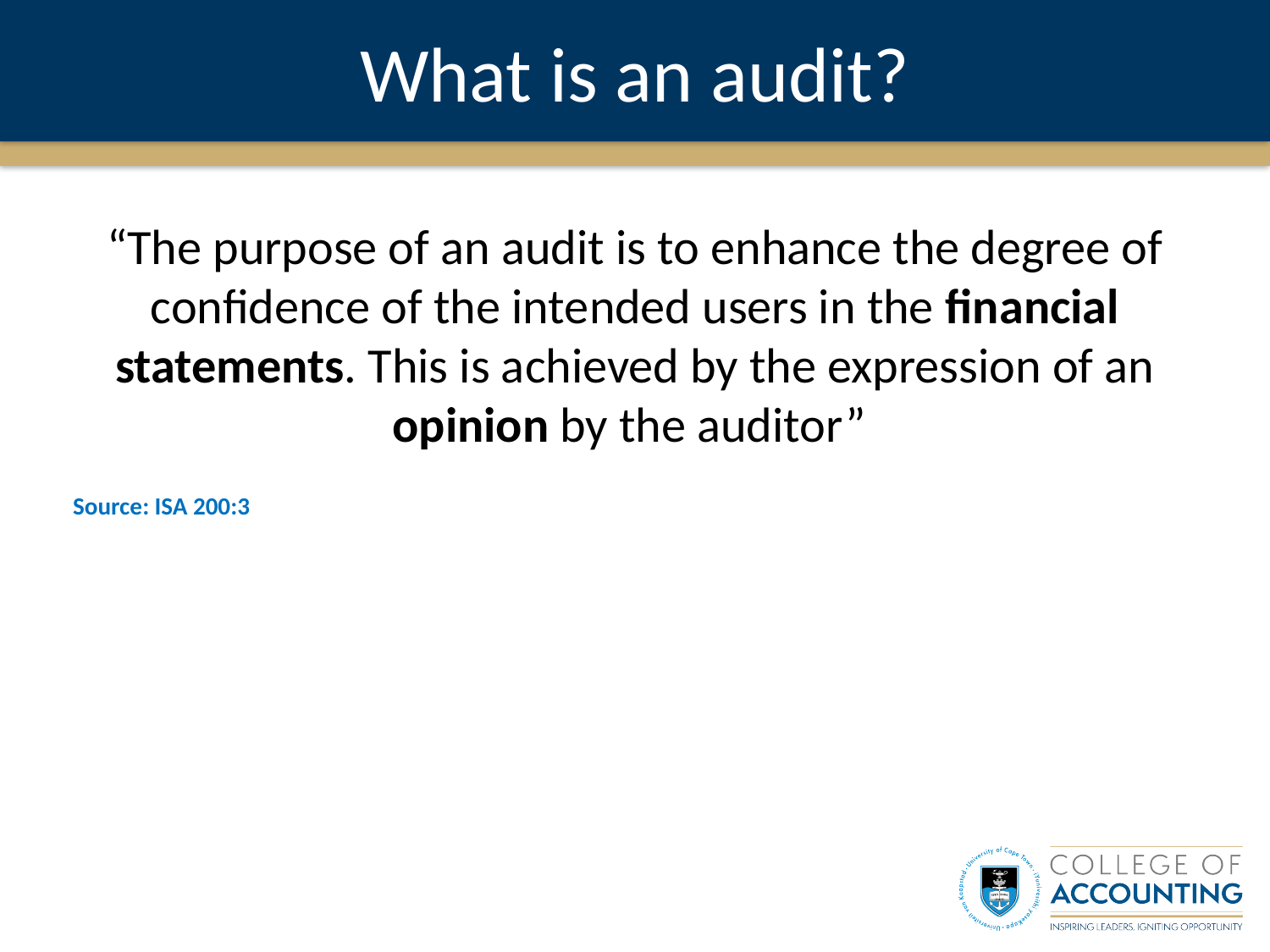

# What is an audit?

“The purpose of an audit is to enhance the degree of confidence of the intended users in the financial statements. This is achieved by the expression of an opinion by the auditor”

Source: ISA 200:3